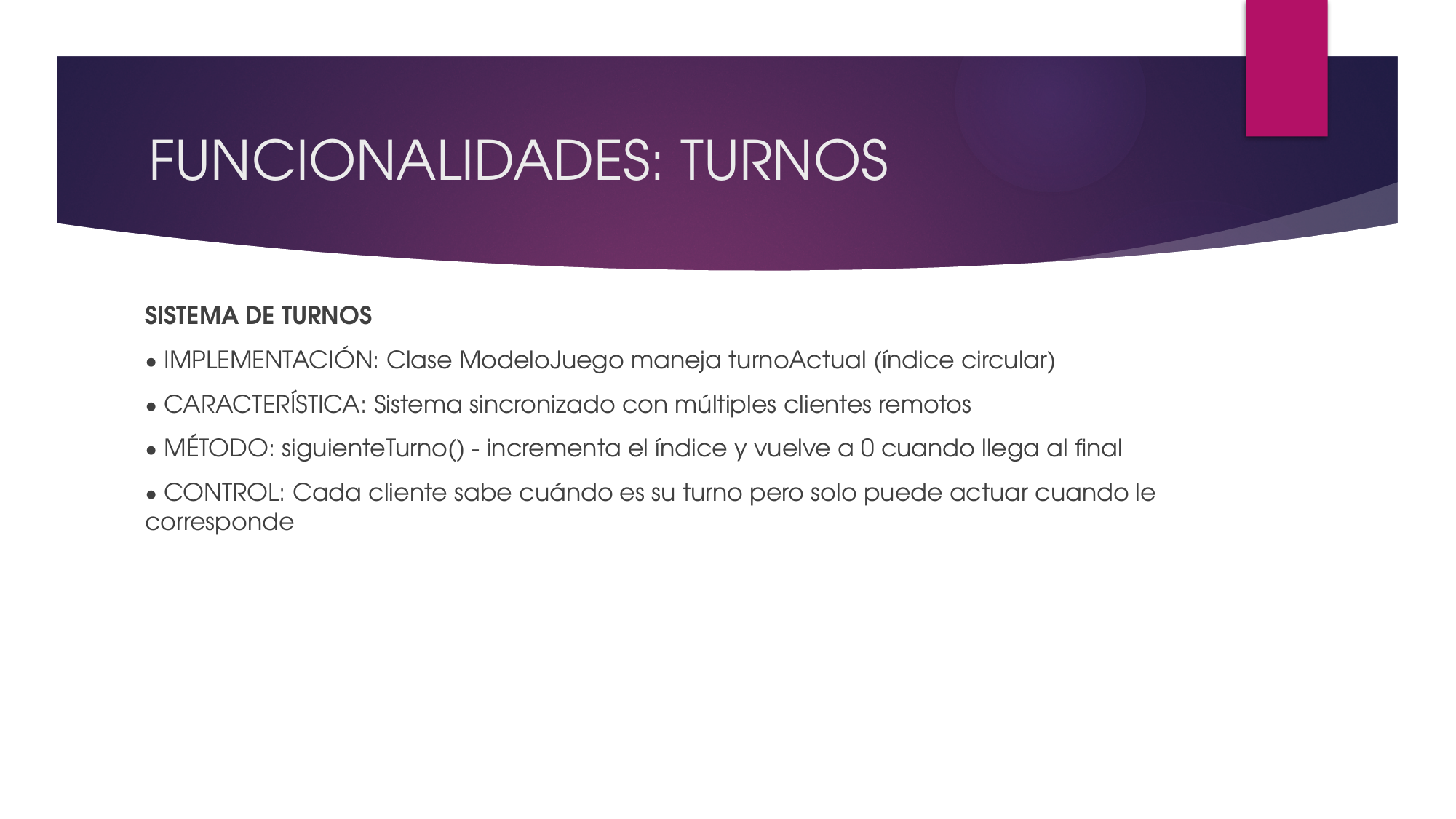

# FUNCIONALIDADES: TURNOS
SISTEMA DE TURNOS
• IMPLEMENTACIÓN: Clase ModeloJuego maneja turnoActual (índice circular)
• CARACTERÍSTICA: Sistema sincronizado con múltiples clientes remotos
• MÉTODO: siguienteTurno() - incrementa el índice y vuelve a 0 cuando llega al final
• CONTROL: Cada cliente sabe cuándo es su turno pero solo puede actuar cuando le corresponde